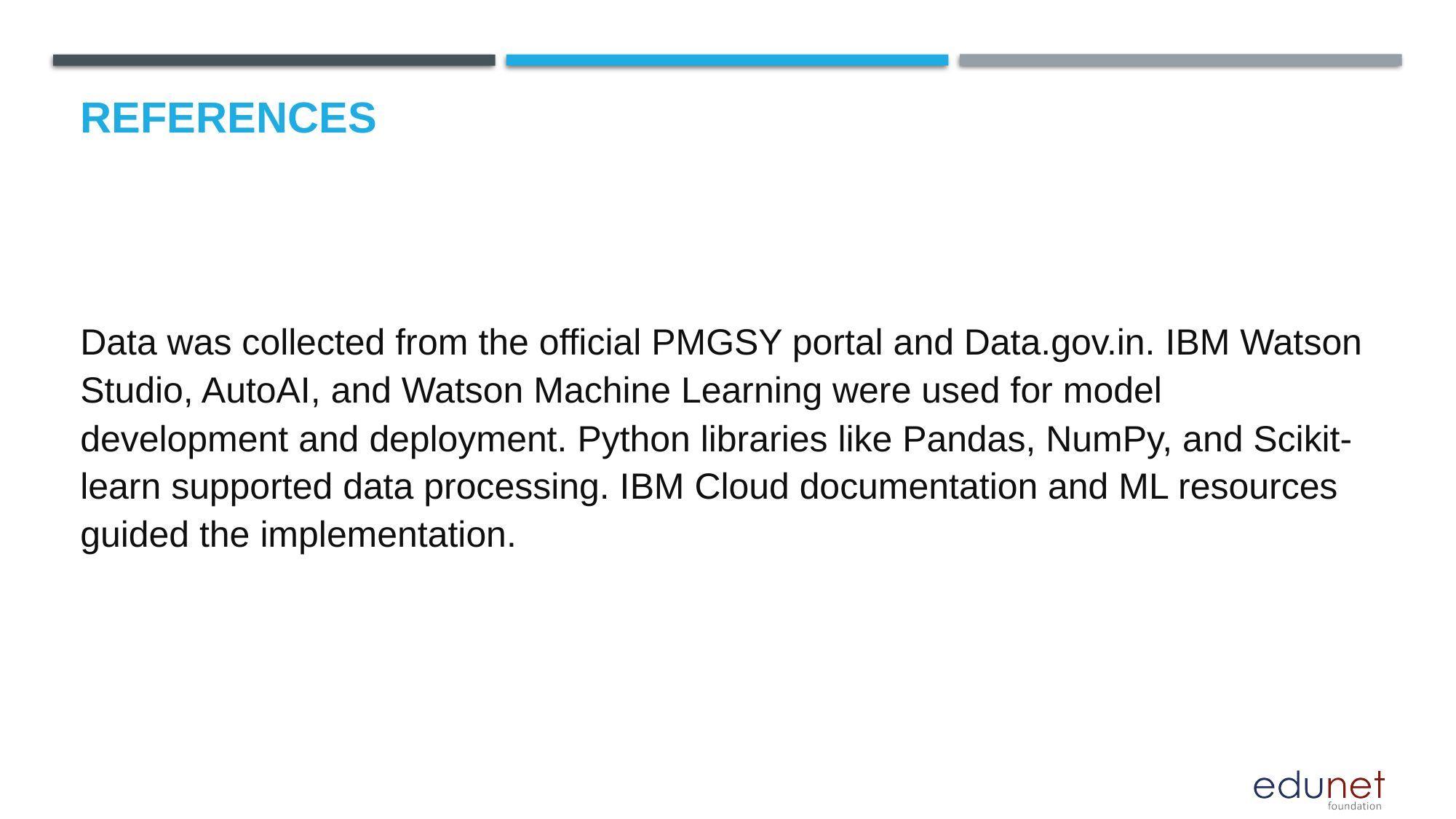

# References
Data was collected from the official PMGSY portal and Data.gov.in. IBM Watson Studio, AutoAI, and Watson Machine Learning were used for model development and deployment. Python libraries like Pandas, NumPy, and Scikit-learn supported data processing. IBM Cloud documentation and ML resources guided the implementation.